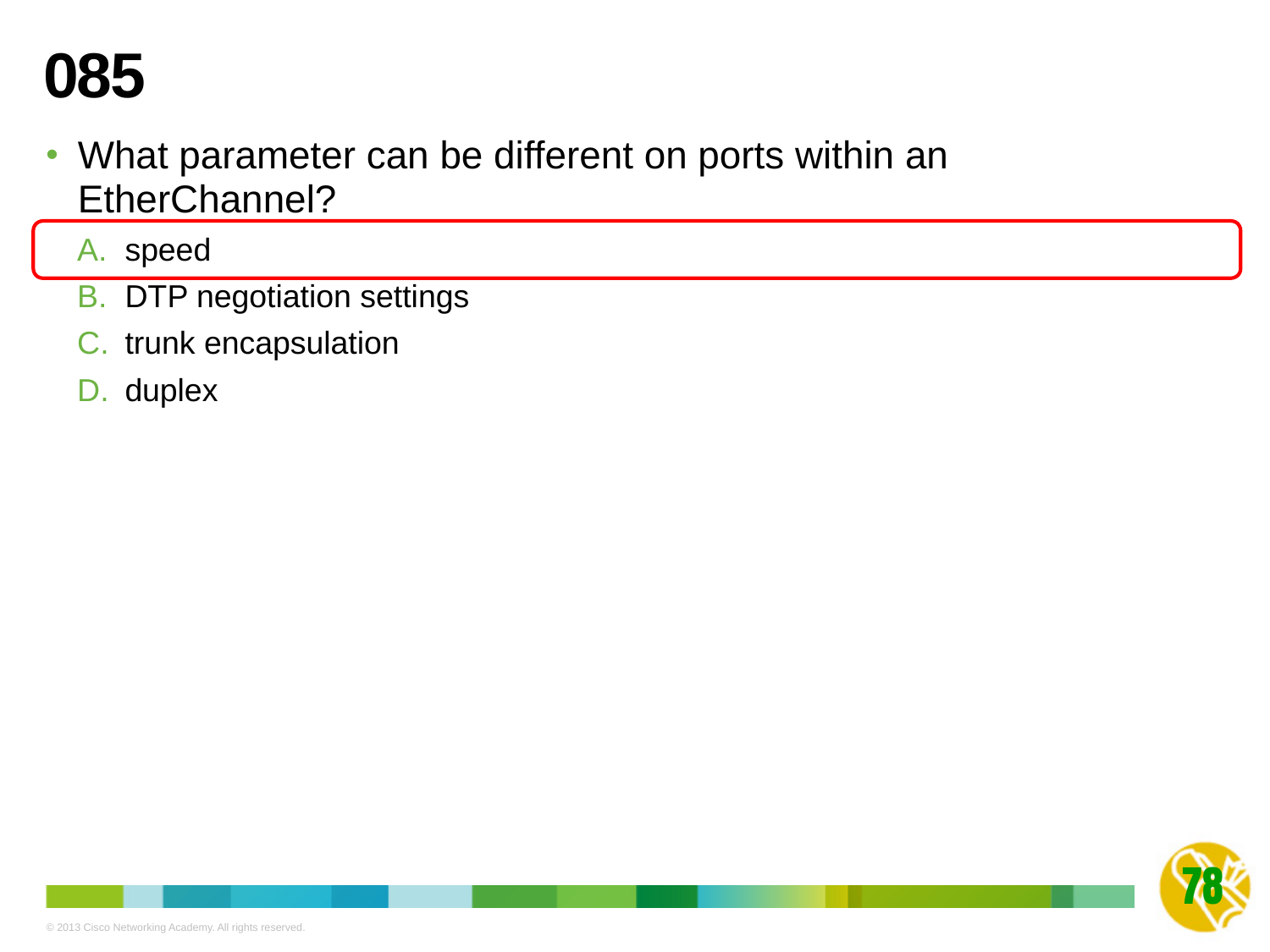

# 085
What parameter can be different on ports within an EtherChannel?
speed
DTP negotiation settings
trunk encapsulation
duplex